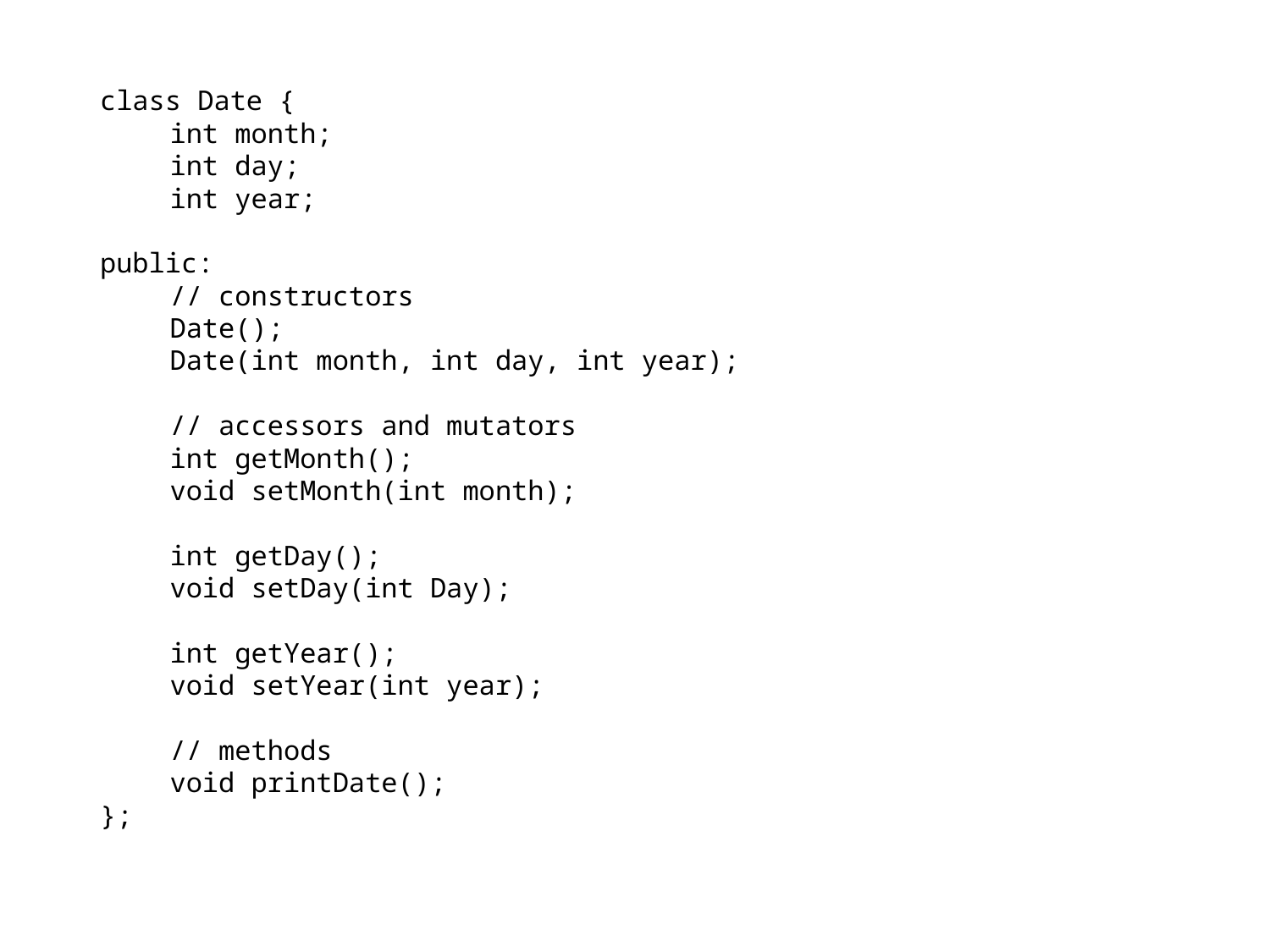

class Date {
	int month;
	int day;
	int year;
public:
	// constructors
	Date();
	Date(int month, int day, int year);

	// accessors and mutators
	int getMonth();
	void setMonth(int month);

	int getDay();
	void setDay(int Day);

	int getYear();
	void setYear(int year);

	// methods
	void printDate();
};